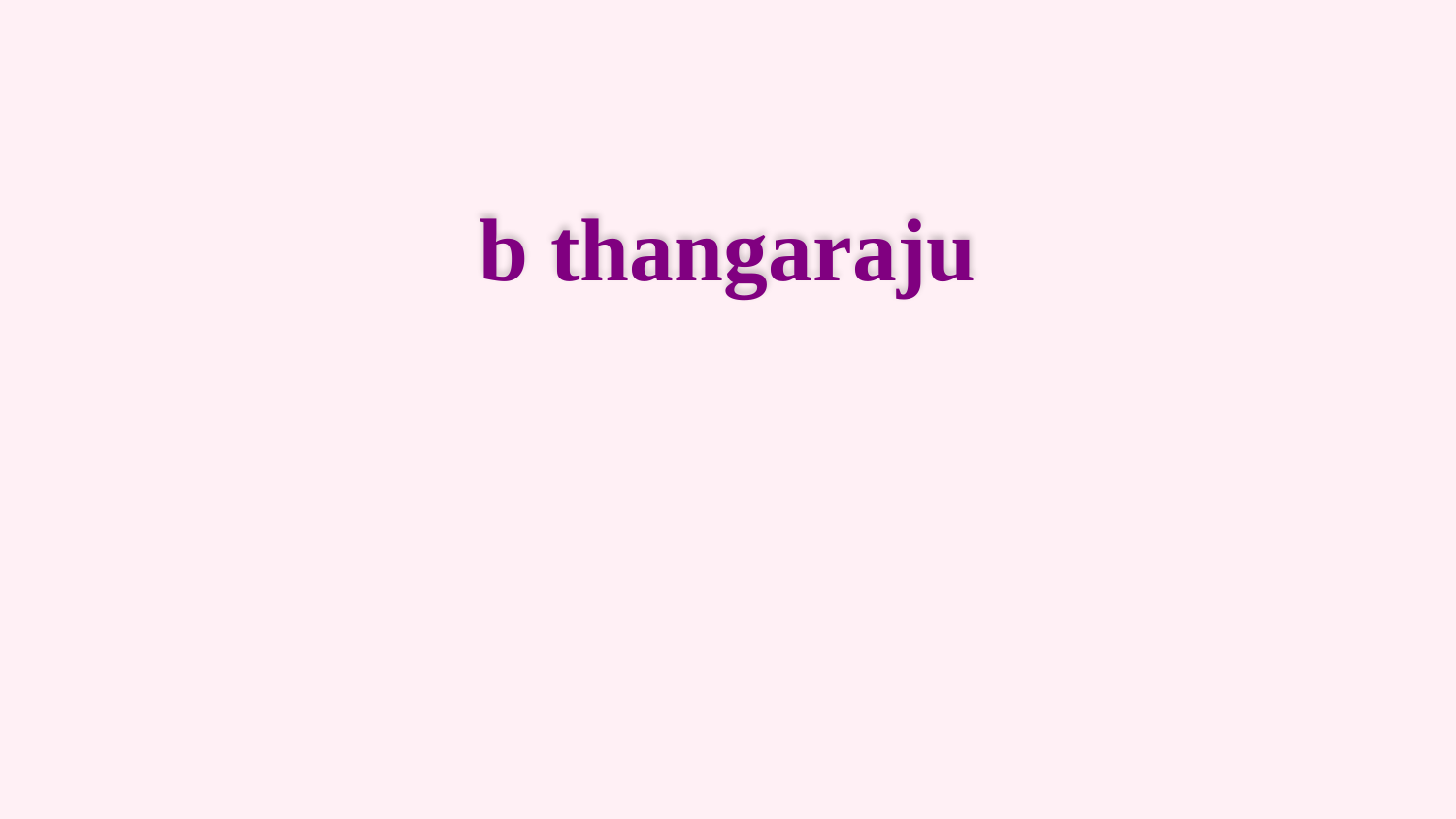

b thangaraju
Generated by AI Presentation Generator